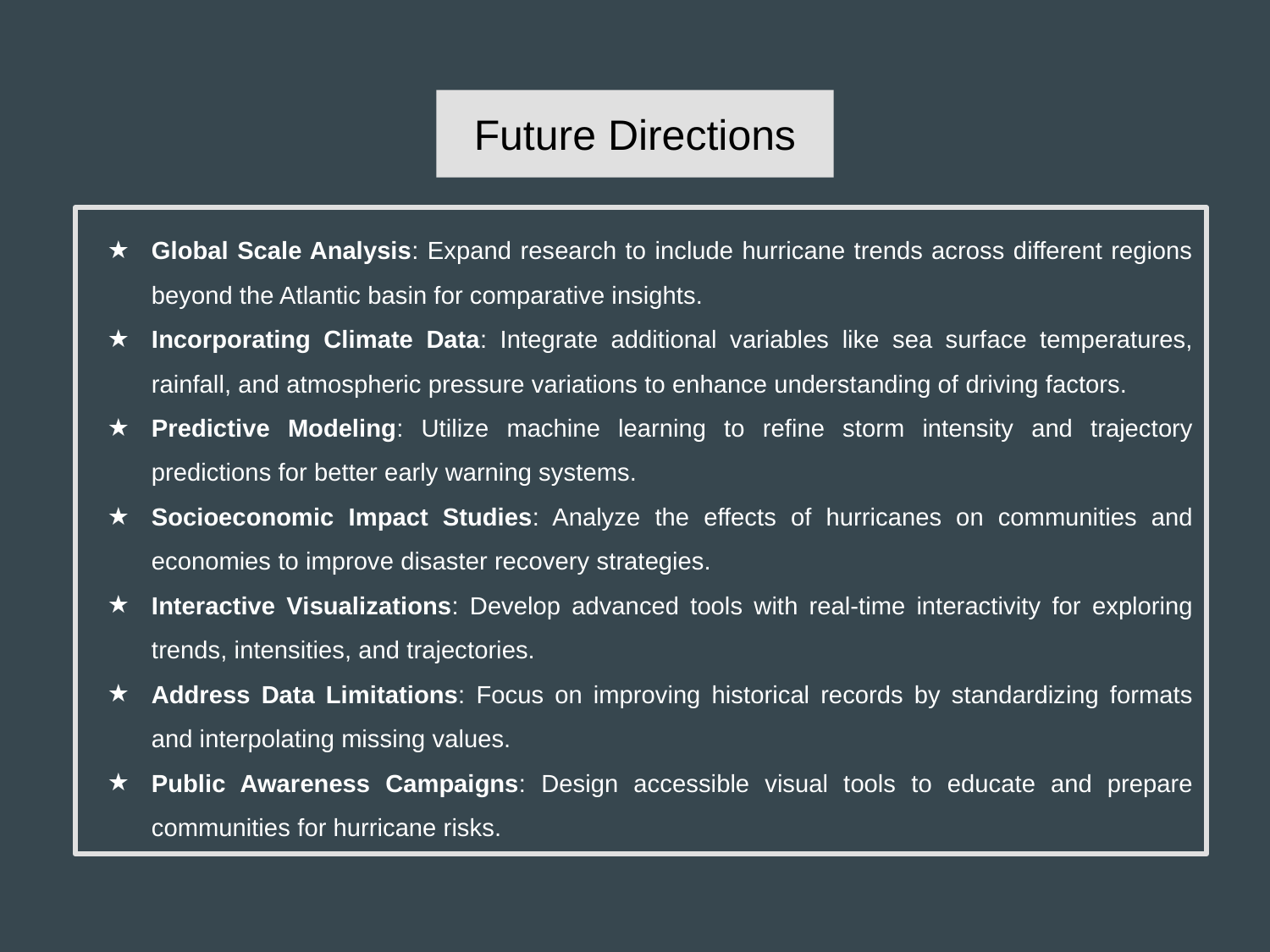

# Future Directions
Global Scale Analysis: Expand research to include hurricane trends across different regions beyond the Atlantic basin for comparative insights.
Incorporating Climate Data: Integrate additional variables like sea surface temperatures, rainfall, and atmospheric pressure variations to enhance understanding of driving factors.
Predictive Modeling: Utilize machine learning to refine storm intensity and trajectory predictions for better early warning systems.
Socioeconomic Impact Studies: Analyze the effects of hurricanes on communities and economies to improve disaster recovery strategies.
Interactive Visualizations: Develop advanced tools with real-time interactivity for exploring trends, intensities, and trajectories.
Address Data Limitations: Focus on improving historical records by standardizing formats and interpolating missing values.
Public Awareness Campaigns: Design accessible visual tools to educate and prepare communities for hurricane risks.